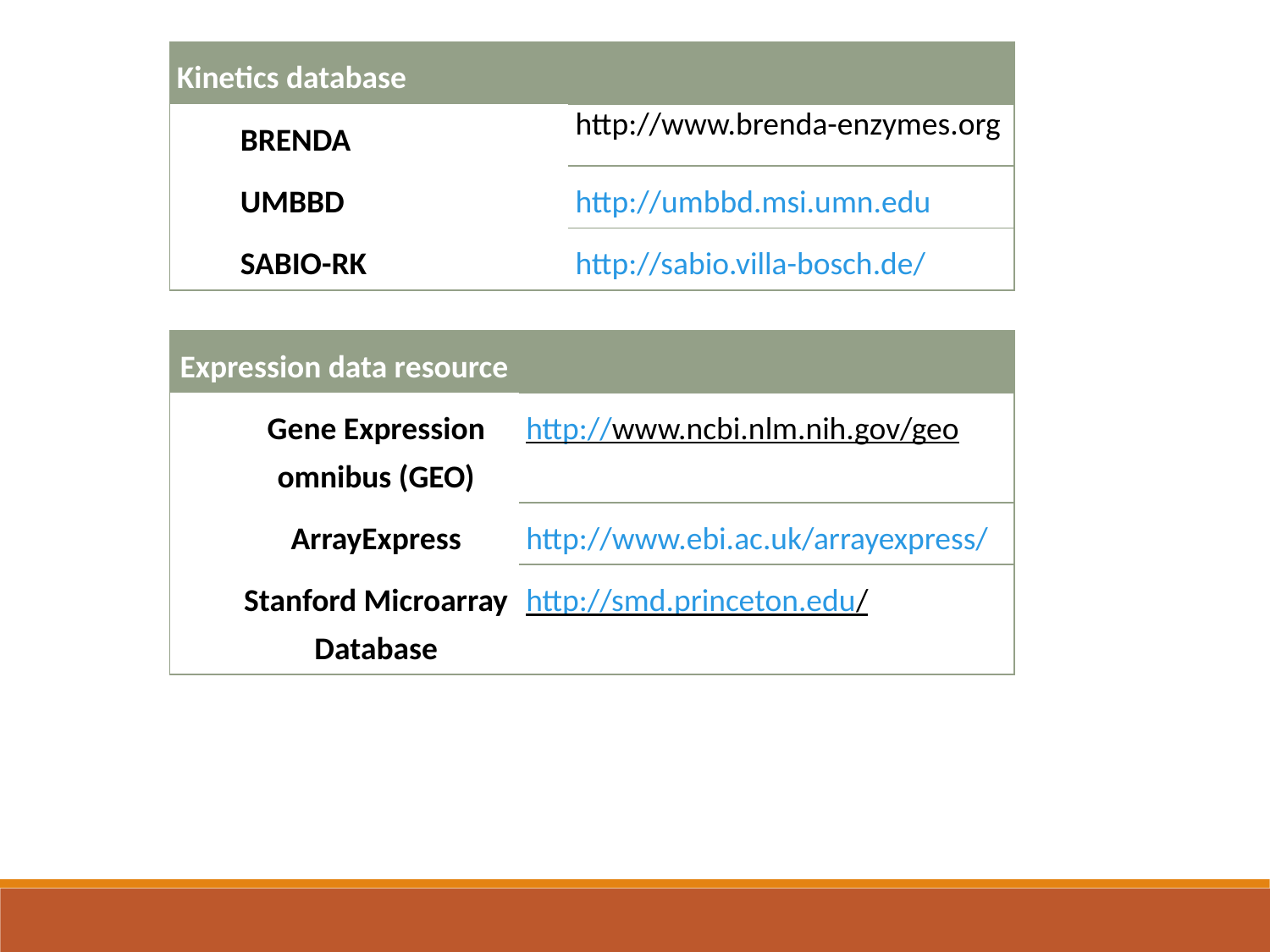

| Kinetics database |  |
| --- | --- |
| BRENDA | http://www.brenda-enzymes.org |
| UMBBD | http://umbbd.msi.umn.edu |
| SABIO-RK | http://sabio.villa-bosch.de/ |
| Expression data resource |  |
| --- | --- |
| Gene Expression omnibus (GEO) | http://www.ncbi.nlm.nih.gov/geo |
| ArrayExpress | http://www.ebi.ac.uk/arrayexpress/ |
| Stanford Microarray Database | http://smd.princeton.edu/ |